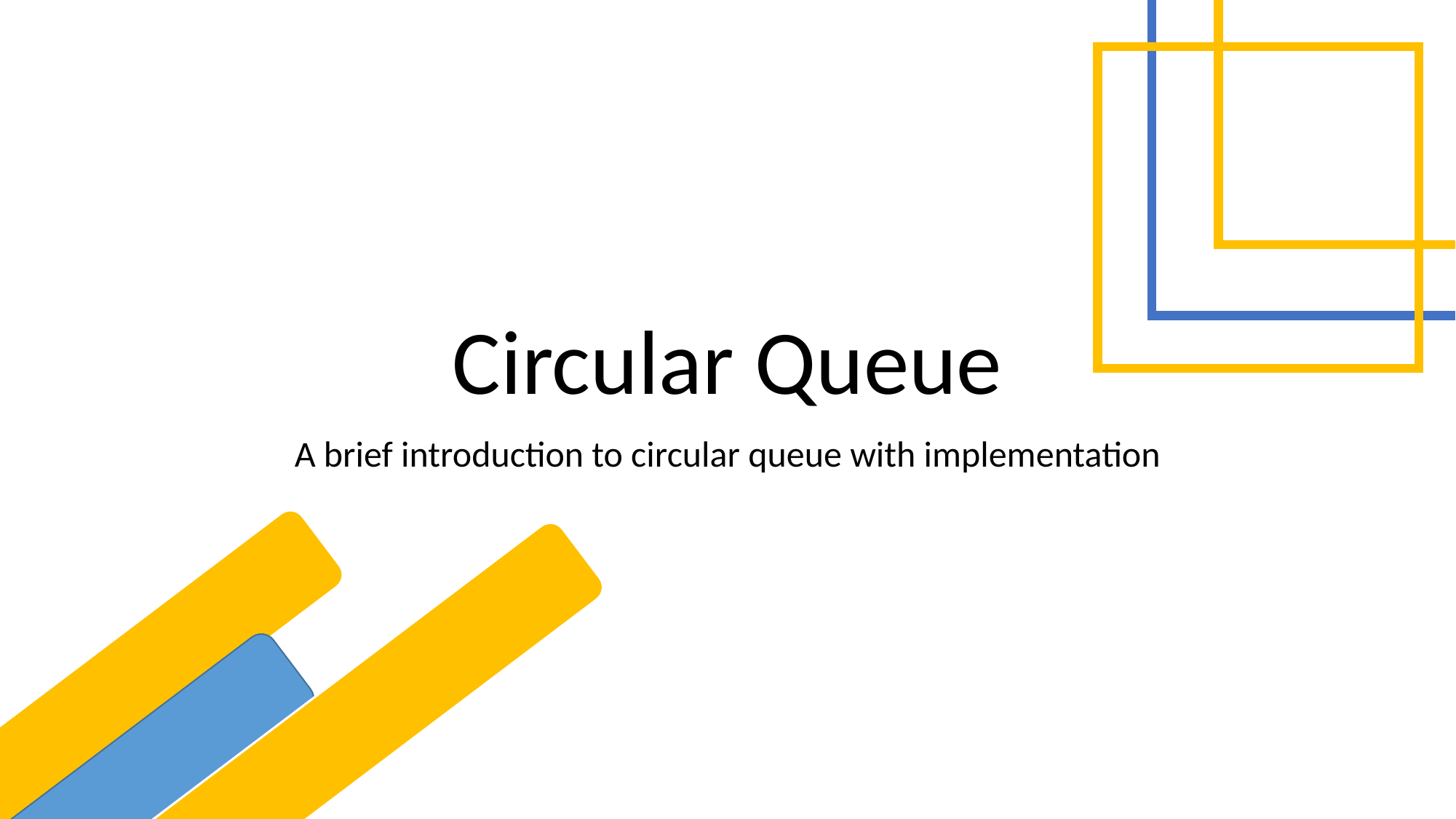

# Circular Queue
A brief introduction to circular queue with implementation